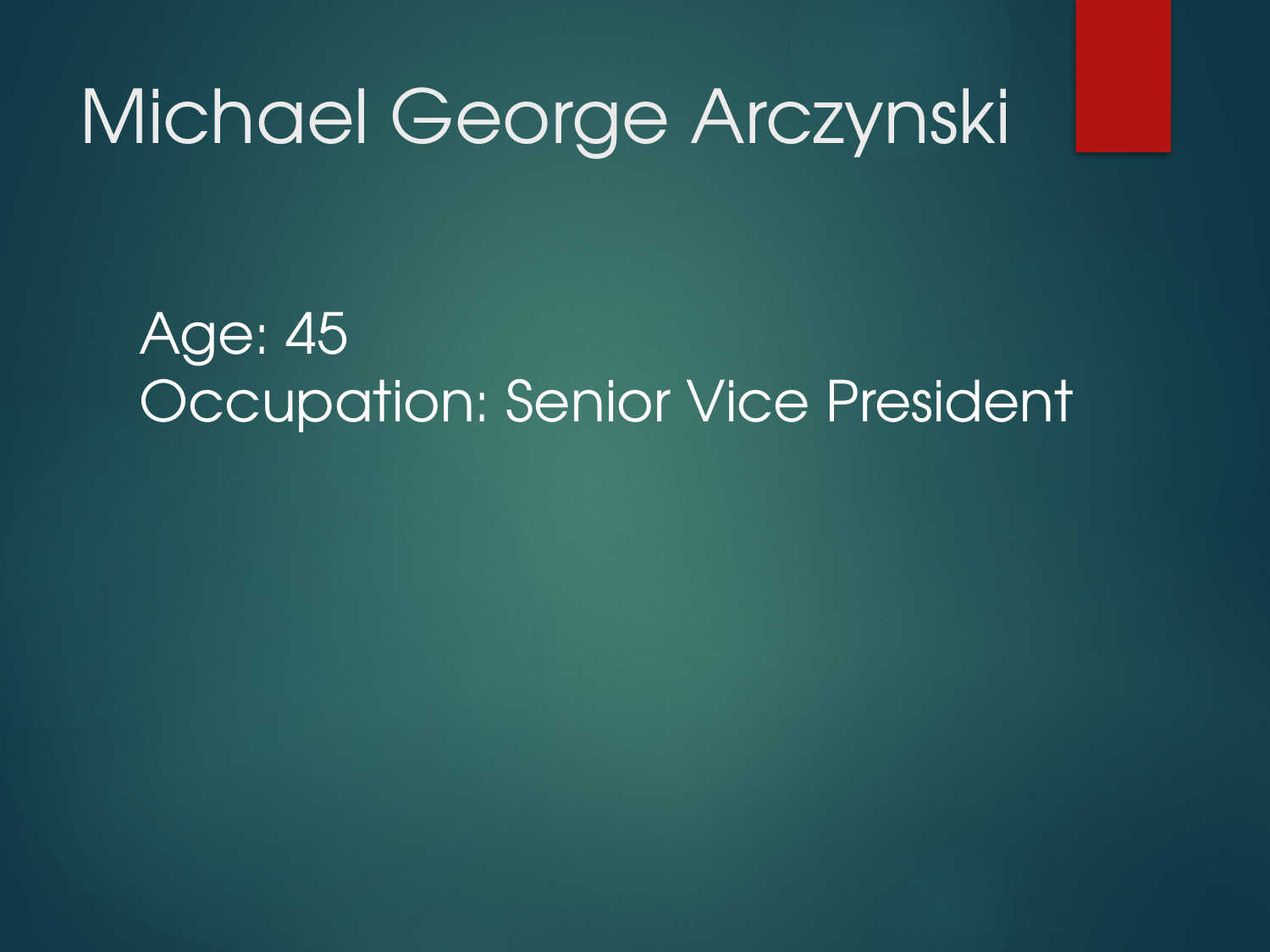

# Michael George Arczynski

Age: 45
Occupation: Senior Vice President